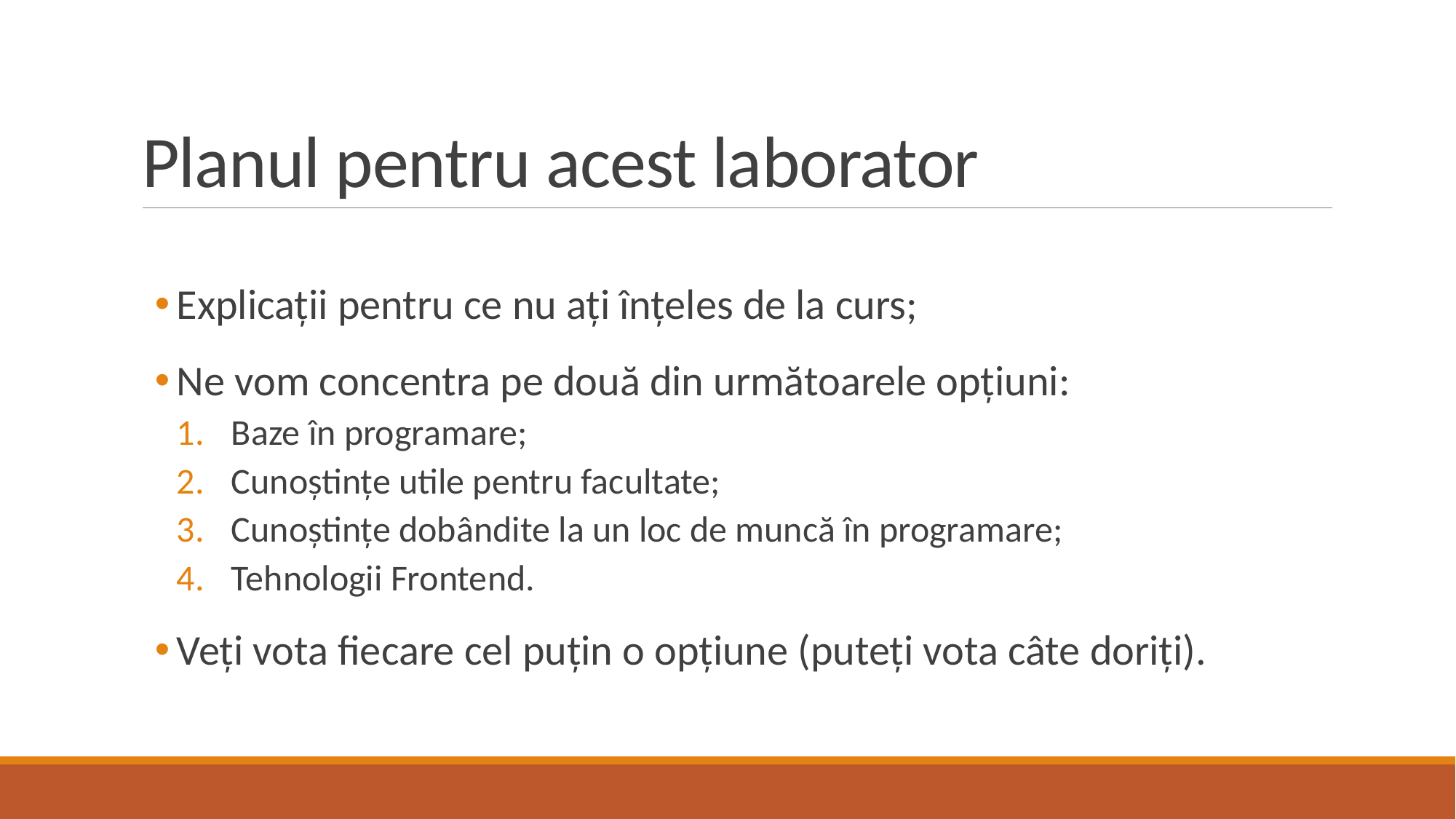

# Planul pentru acest laborator

Explicații pentru ce nu ați înțeles de la curs;
Ne vom concentra pe două din următoarele opțiuni:
Baze în programare;
Cunoștințe utile pentru facultate;
Cunoștințe dobândite la un loc de muncă în programare;
Tehnologii Frontend.
Veți vota fiecare cel puțin o opțiune (puteți vota câte doriți).